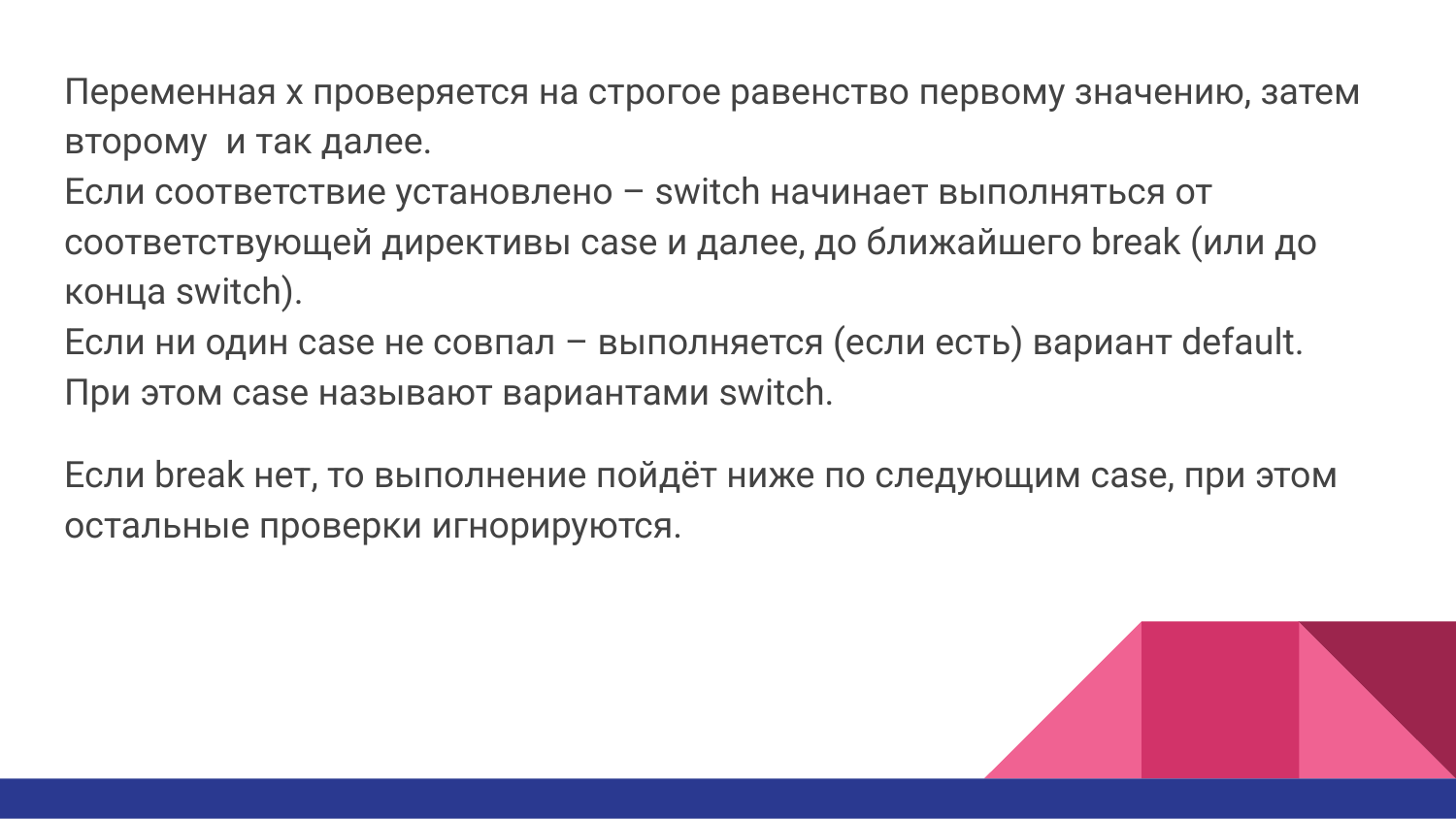

Переменная x проверяется на строгое равенство первому значению, затем второму  и так далее.
Если соответствие установлено – switch начинает выполняться от соответствующей директивы case и далее, до ближайшего break (или до конца switch).
Если ни один case не совпал – выполняется (если есть) вариант default.
При этом case называют вариантами switch.
Если break нет, то выполнение пойдёт ниже по следующим case, при этом остальные проверки игнорируются.
#